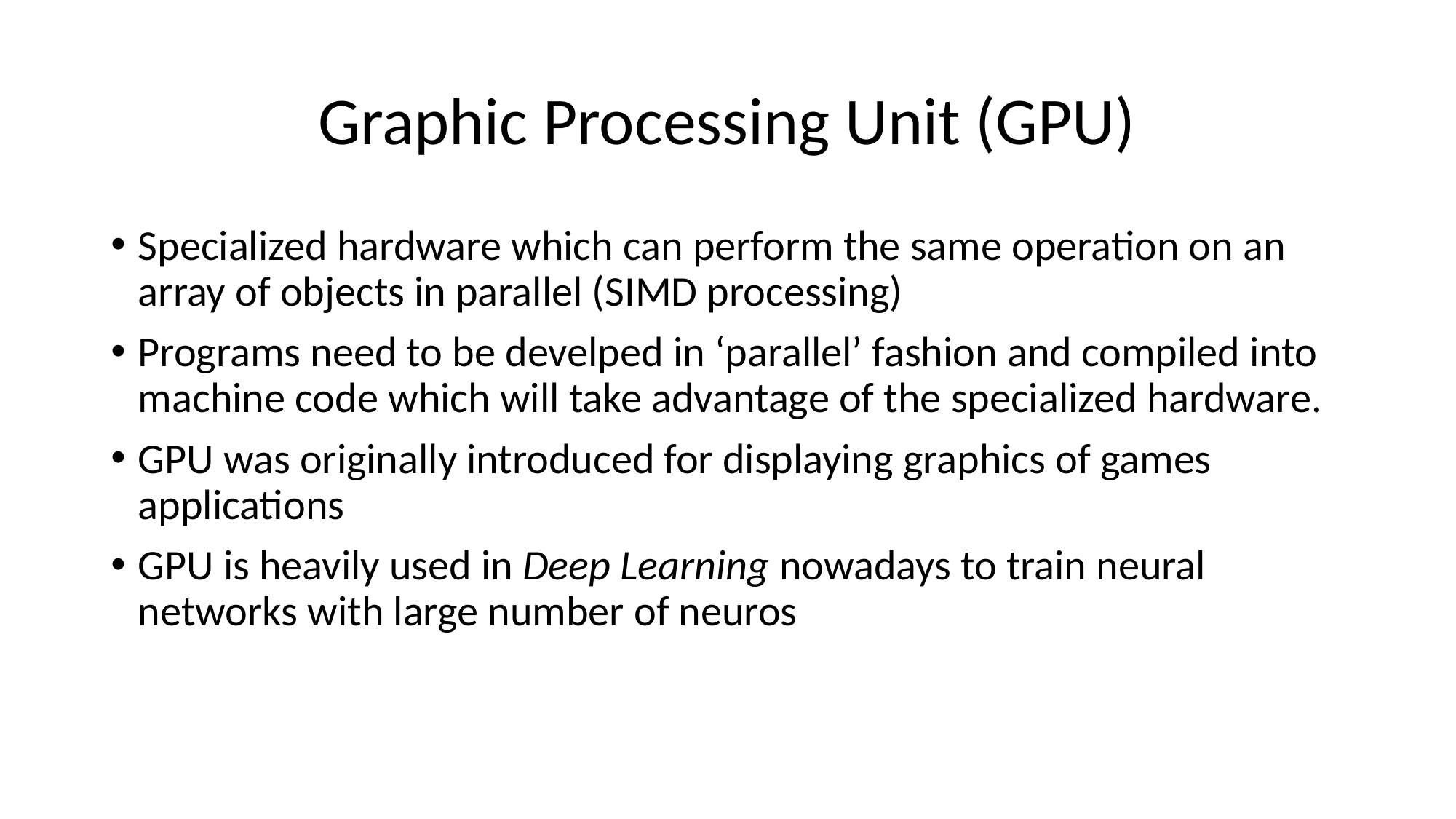

# Graphic Processing Unit (GPU)
Specialized hardware which can perform the same operation on an array of objects in parallel (SIMD processing)
Programs need to be develped in ‘parallel’ fashion and compiled into machine code which will take advantage of the specialized hardware.
GPU was originally introduced for displaying graphics of games applications
GPU is heavily used in Deep Learning nowadays to train neural networks with large number of neuros